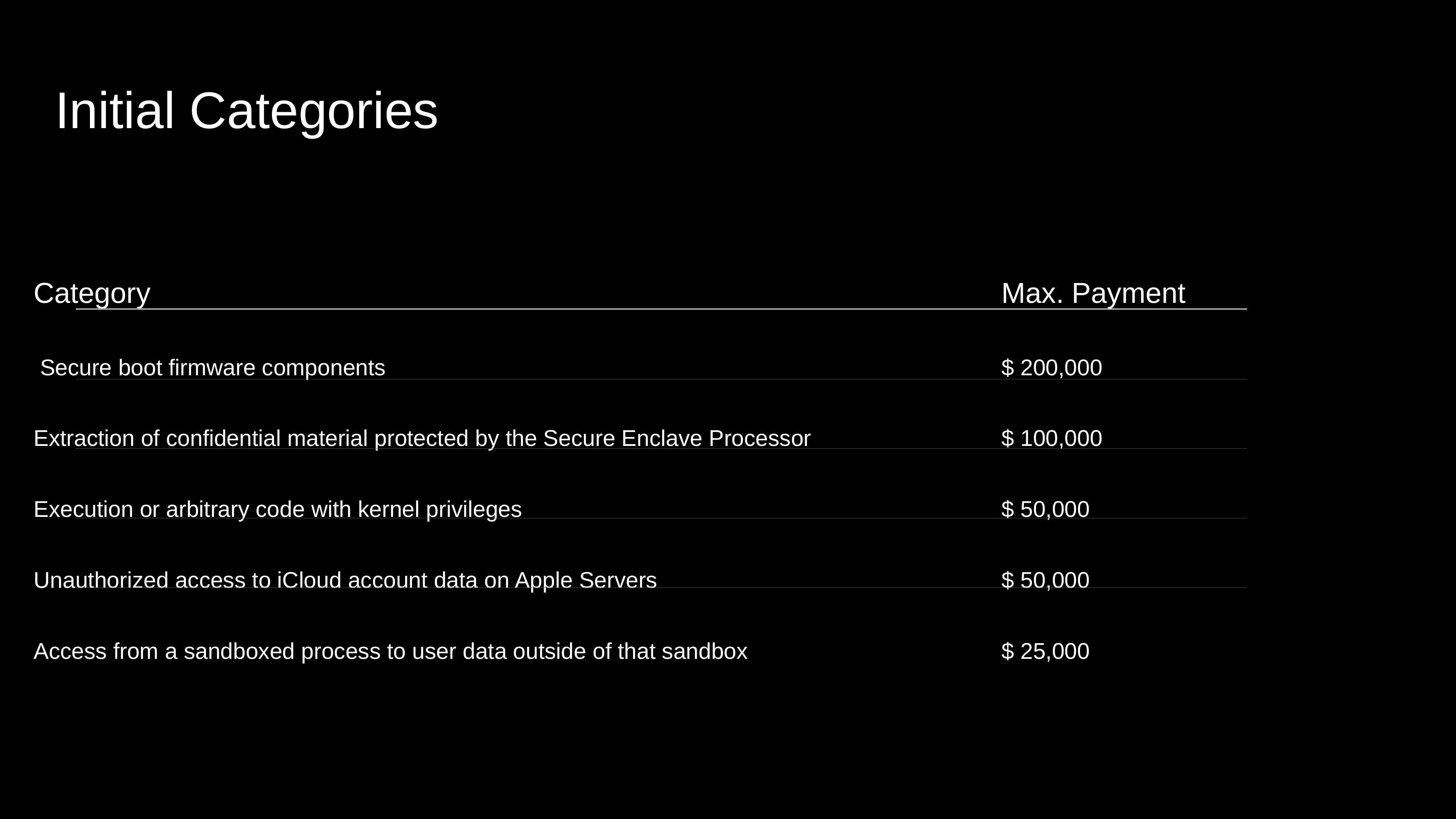

Initial Categories
Category
 Secure boot firmware components
Extraction of confidential material protected by the Secure Enclave Processor
Execution or arbitrary code with kernel privileges
Unauthorized access to iCloud account data on Apple Servers
Access from a sandboxed process to user data outside of that sandbox
Max. Payment
$ 200,000
$ 100,000
$ 50,000
$ 50,000
$ 25,000